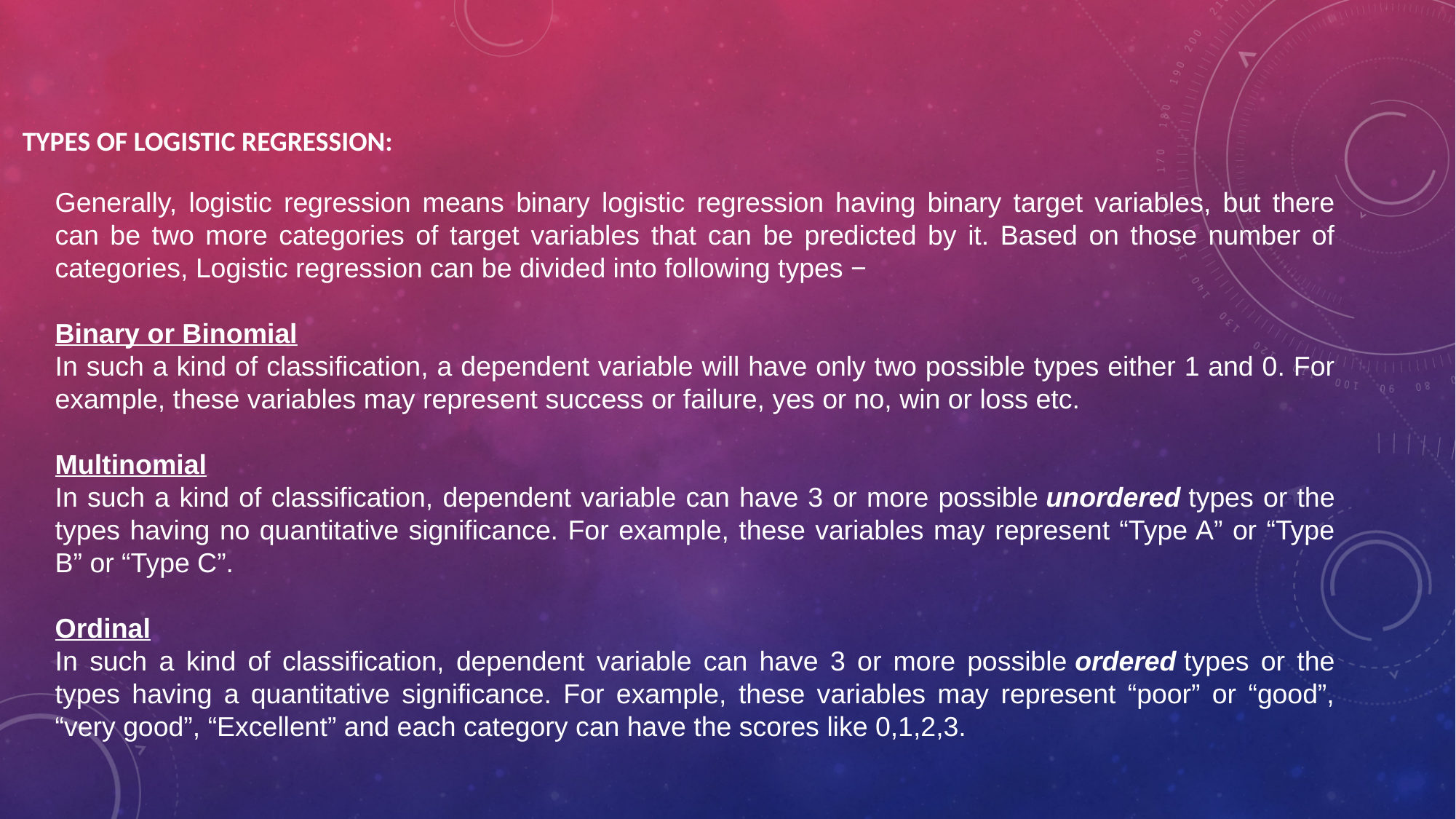

TYPES OF LOGISTIC REGRESSION:
Generally, logistic regression means binary logistic regression having binary target variables, but there can be two more categories of target variables that can be predicted by it. Based on those number of categories, Logistic regression can be divided into following types −

Binary or Binomial
In such a kind of classification, a dependent variable will have only two possible types either 1 and 0. For example, these variables may represent success or failure, yes or no, win or loss etc.

Multinomial
In such a kind of classification, dependent variable can have 3 or more possible unordered types or the types having no quantitative significance. For example, these variables may represent “Type A” or “Type B” or “Type C”.

Ordinal
In such a kind of classification, dependent variable can have 3 or more possible ordered types or the types having a quantitative significance. For example, these variables may represent “poor” or “good”, “very good”, “Excellent” and each category can have the scores like 0,1,2,3.